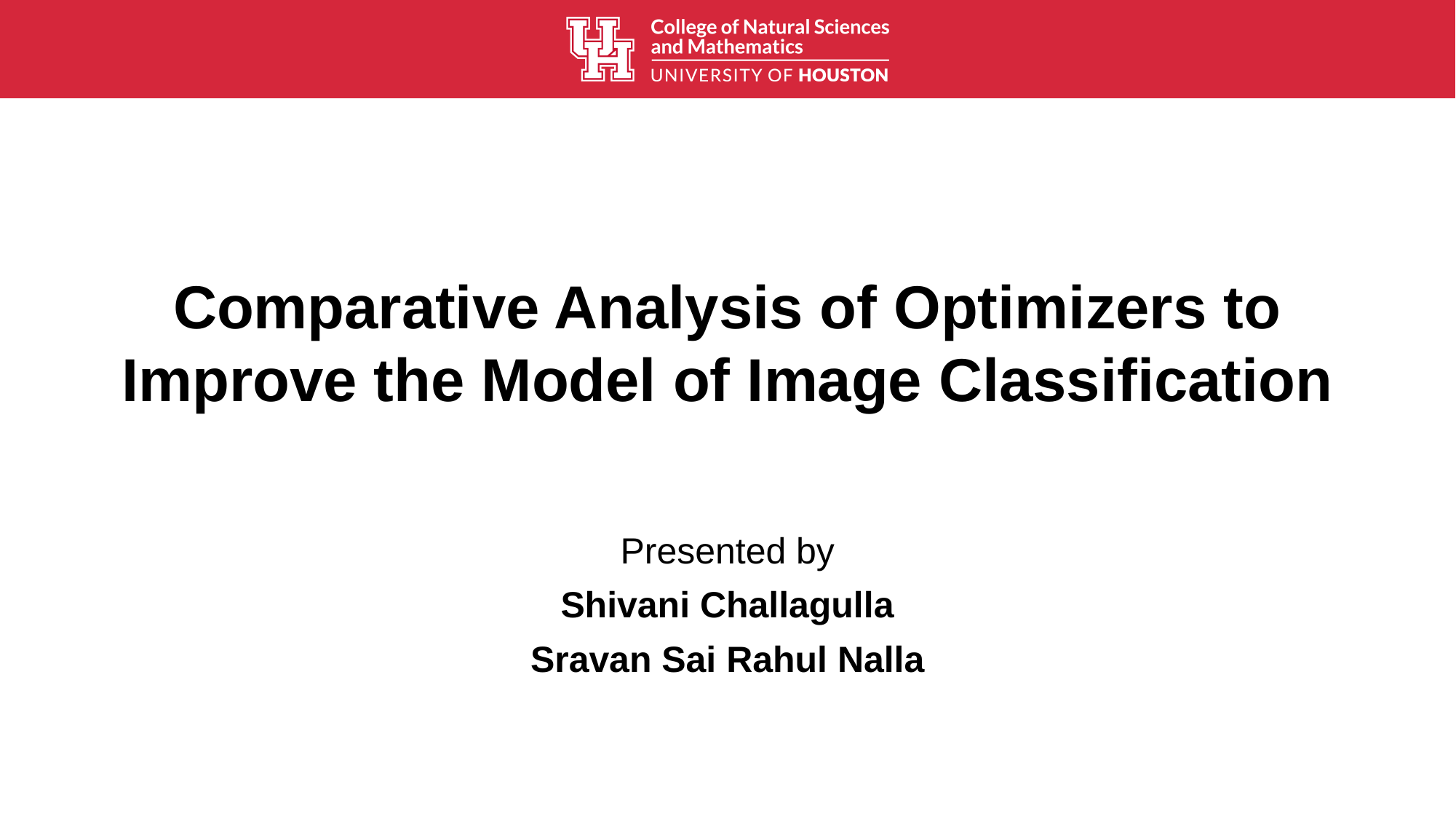

# Comparative Analysis of Optimizers to Improve the Model of Image Classification
Presented by
Shivani Challagulla
Sravan Sai Rahul Nalla